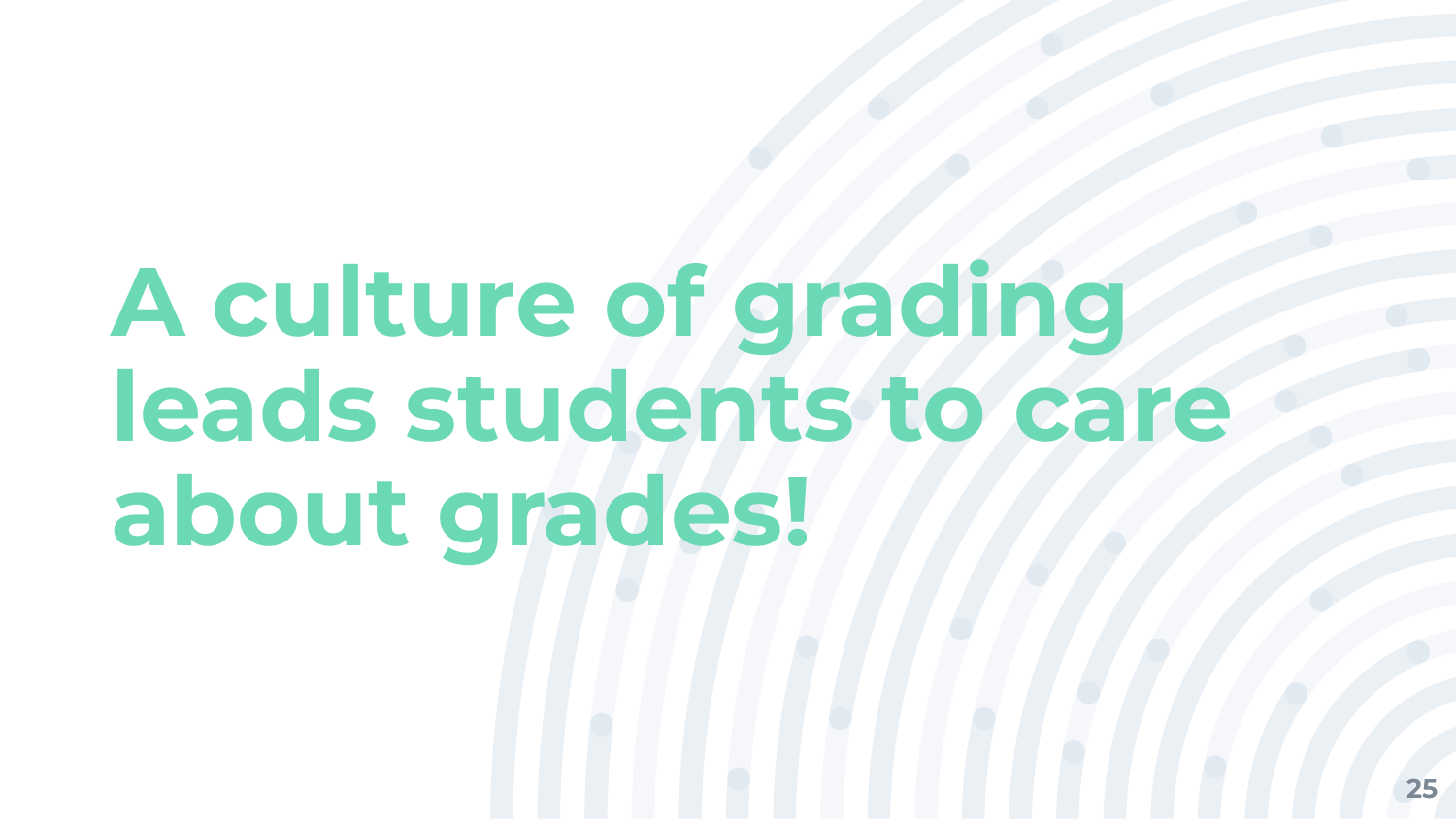

A culture of grading leads students to care about grades!
25